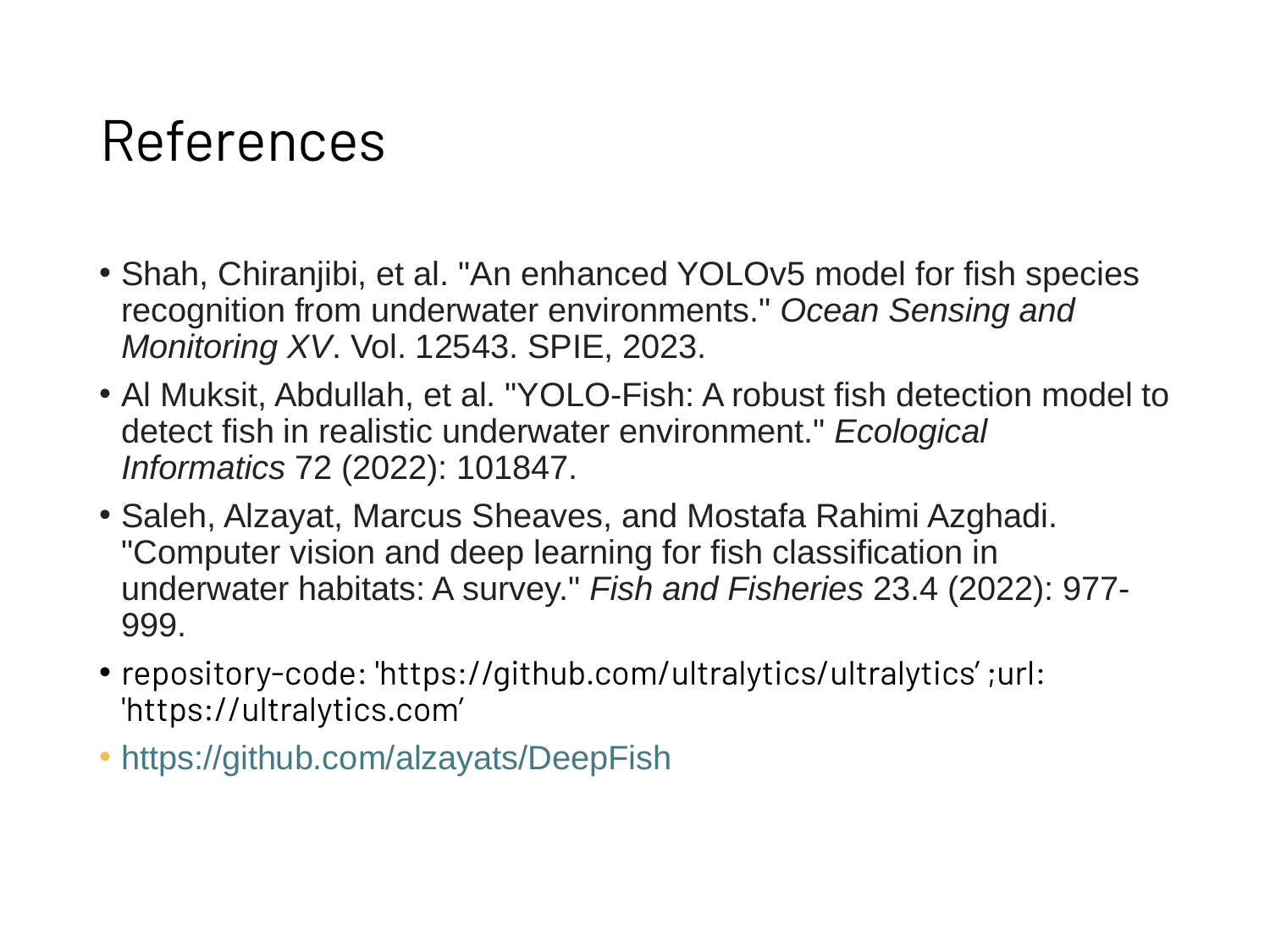

# References
Shah, Chiranjibi, et al. "An enhanced YOLOv5 model for fish species recognition from underwater environments." Ocean Sensing and Monitoring XV. Vol. 12543. SPIE, 2023.
Al Muksit, Abdullah, et al. "YOLO-Fish: A robust fish detection model to detect fish in realistic underwater environment." Ecological Informatics 72 (2022): 101847.
Saleh, Alzayat, Marcus Sheaves, and Mostafa Rahimi Azghadi. "Computer vision and deep learning for fish classification in underwater habitats: A survey." Fish and Fisheries 23.4 (2022): 977-999.
repository-code: 'https://github.com/ultralytics/ultralytics’ ;url: 'https://ultralytics.com’
https://github.com/alzayats/DeepFish